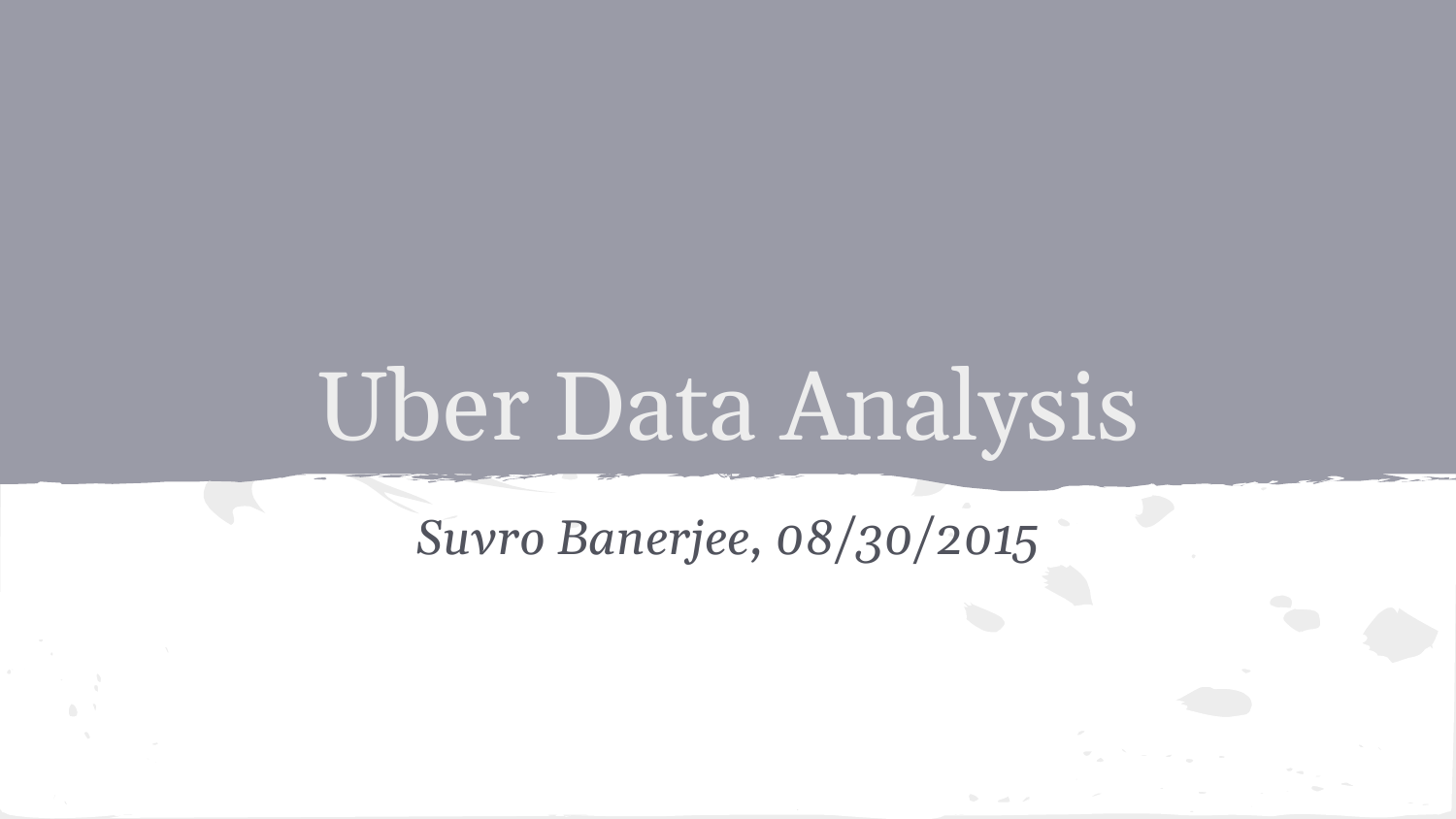

# Uber Data Analysis
Suvro Banerjee, 08/30/2015